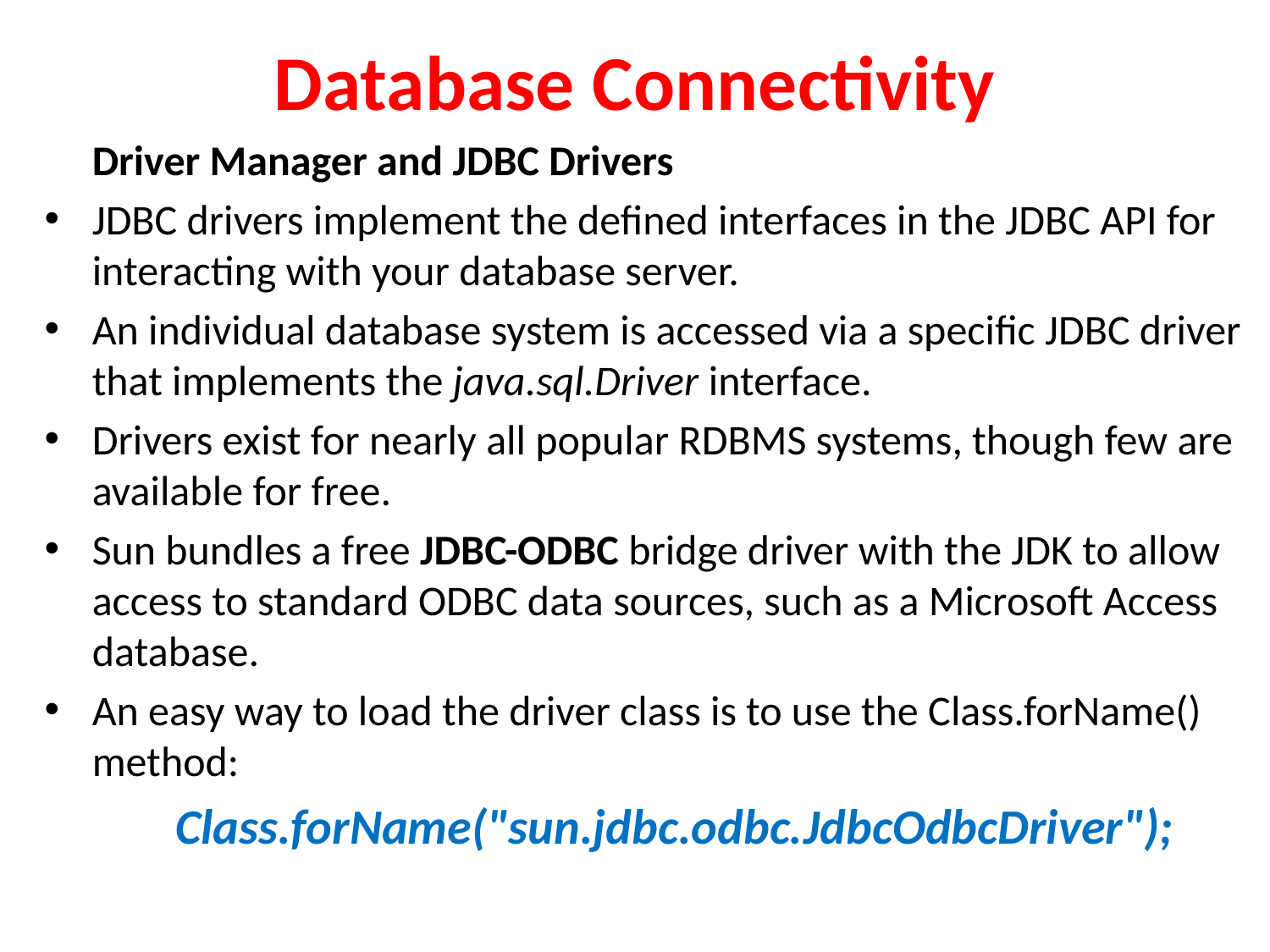

# Database Connectivity
	Driver Manager and JDBC Drivers
JDBC drivers implement the defined interfaces in the JDBC API for interacting with your database server.
An individual database system is accessed via a specific JDBC driver that implements the java.sql.Driver interface.
Drivers exist for nearly all popular RDBMS systems, though few are available for free.
Sun bundles a free JDBC-ODBC bridge driver with the JDK to allow access to standard ODBC data sources, such as a Microsoft Access database.
An easy way to load the driver class is to use the Class.forName() method:
	Class.forName("sun.jdbc.odbc.JdbcOdbcDriver");